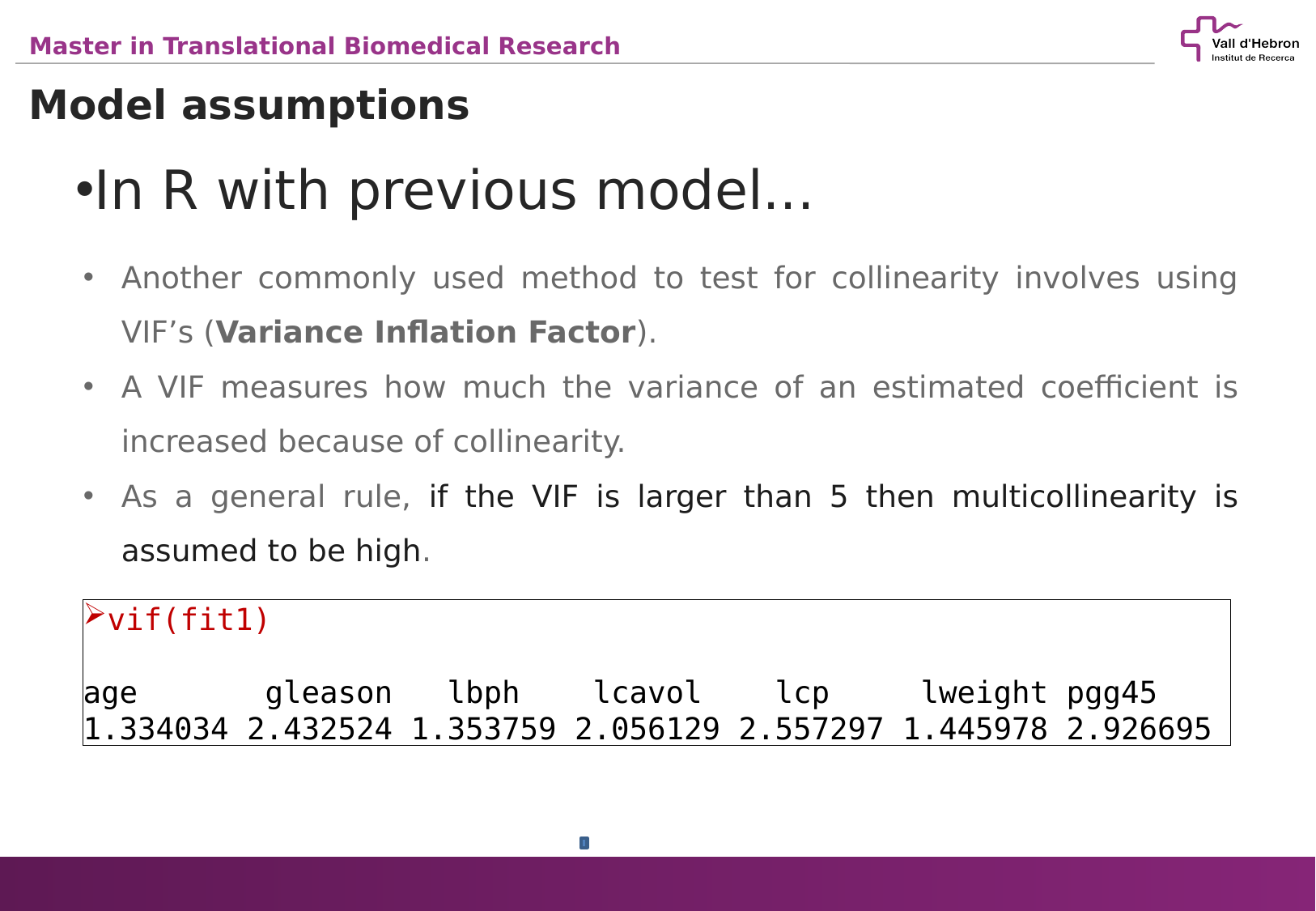

Model assumptions

In R with previous model...
Another commonly used method to test for collinearity involves using VIF’s (Variance Inflation Factor).
A VIF measures how much the variance of an estimated coefficient is increased because of collinearity.
As a general rule, if the VIF is larger than 5 then multicollinearity is assumed to be high.
vif(fit1)

age       gleason   lbph    lcavol    lcp     lweight pgg45
1.334034 2.432524 1.353759 2.056129 2.557297 1.445978 2.926695